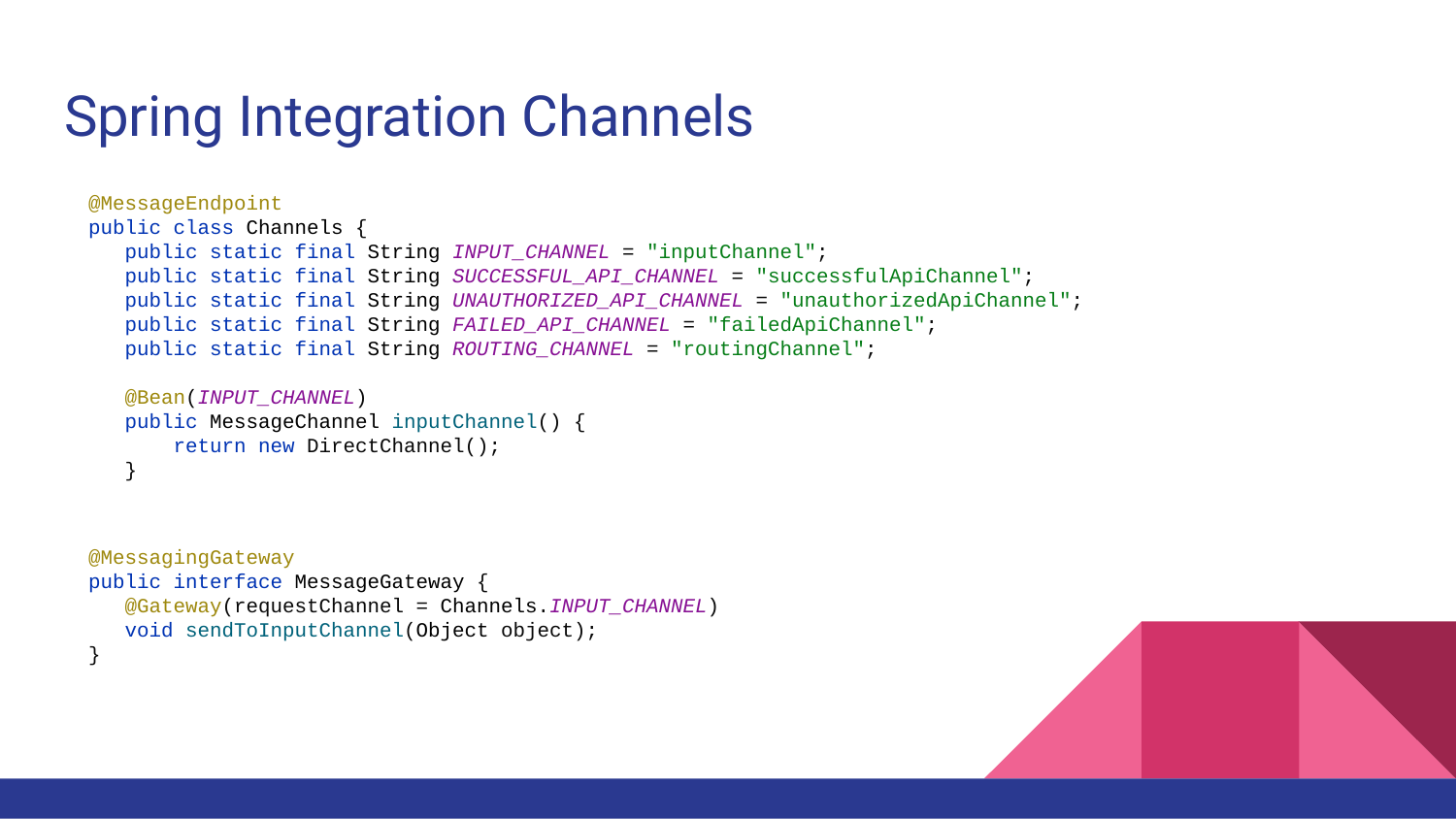

# Spring Integration Channels
@MessageEndpoint
public class Channels {
   public static final String INPUT_CHANNEL = "inputChannel";
   public static final String SUCCESSFUL_API_CHANNEL = "successfulApiChannel";
   public static final String UNAUTHORIZED_API_CHANNEL = "unauthorizedApiChannel";
   public static final String FAILED_API_CHANNEL = "failedApiChannel";
   public static final String ROUTING_CHANNEL = "routingChannel";

   @Bean(INPUT_CHANNEL)
   public MessageChannel inputChannel() {
       return new DirectChannel();
   }
@MessagingGateway
public interface MessageGateway {
   @Gateway(requestChannel = Channels.INPUT_CHANNEL)
   void sendToInputChannel(Object object);
}